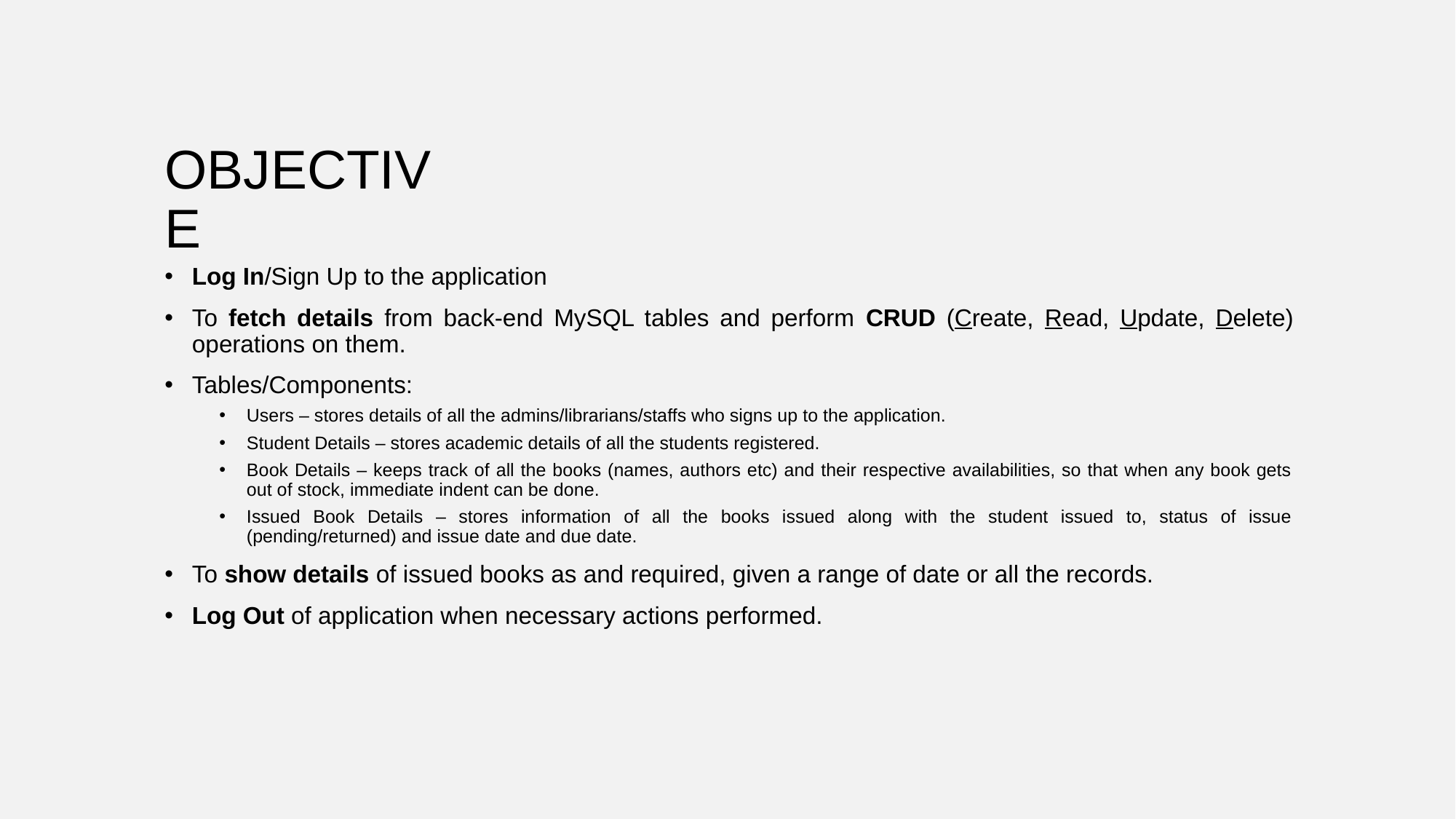

OBJECTIVE
Log In/Sign Up to the application
To fetch details from back-end MySQL tables and perform CRUD (Create, Read, Update, Delete) operations on them.
Tables/Components:
Users – stores details of all the admins/librarians/staffs who signs up to the application.
Student Details – stores academic details of all the students registered.
Book Details – keeps track of all the books (names, authors etc) and their respective availabilities, so that when any book gets out of stock, immediate indent can be done.
Issued Book Details – stores information of all the books issued along with the student issued to, status of issue (pending/returned) and issue date and due date.
To show details of issued books as and required, given a range of date or all the records.
Log Out of application when necessary actions performed.